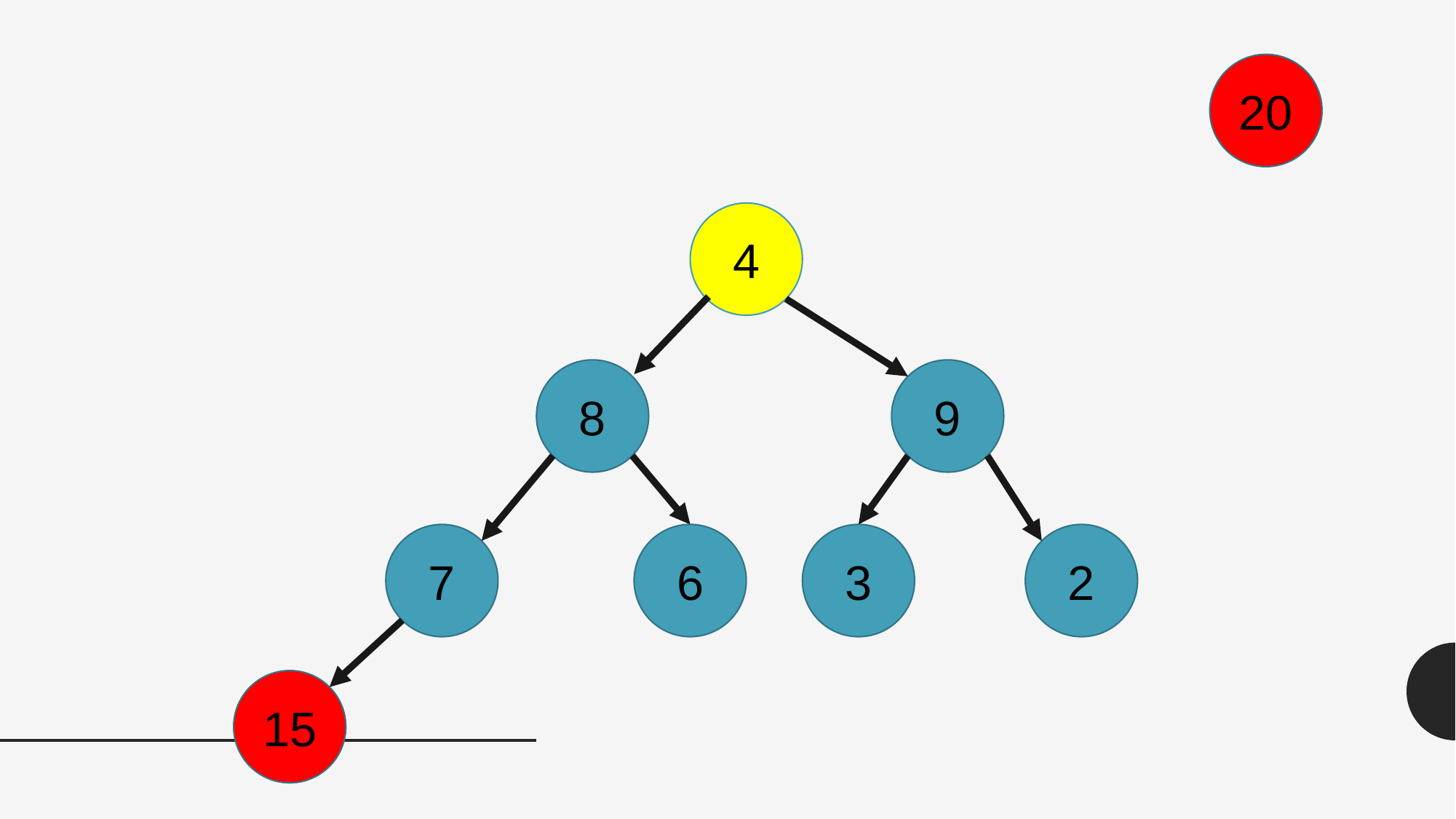

20
4
8
9
7
6
3
2
15